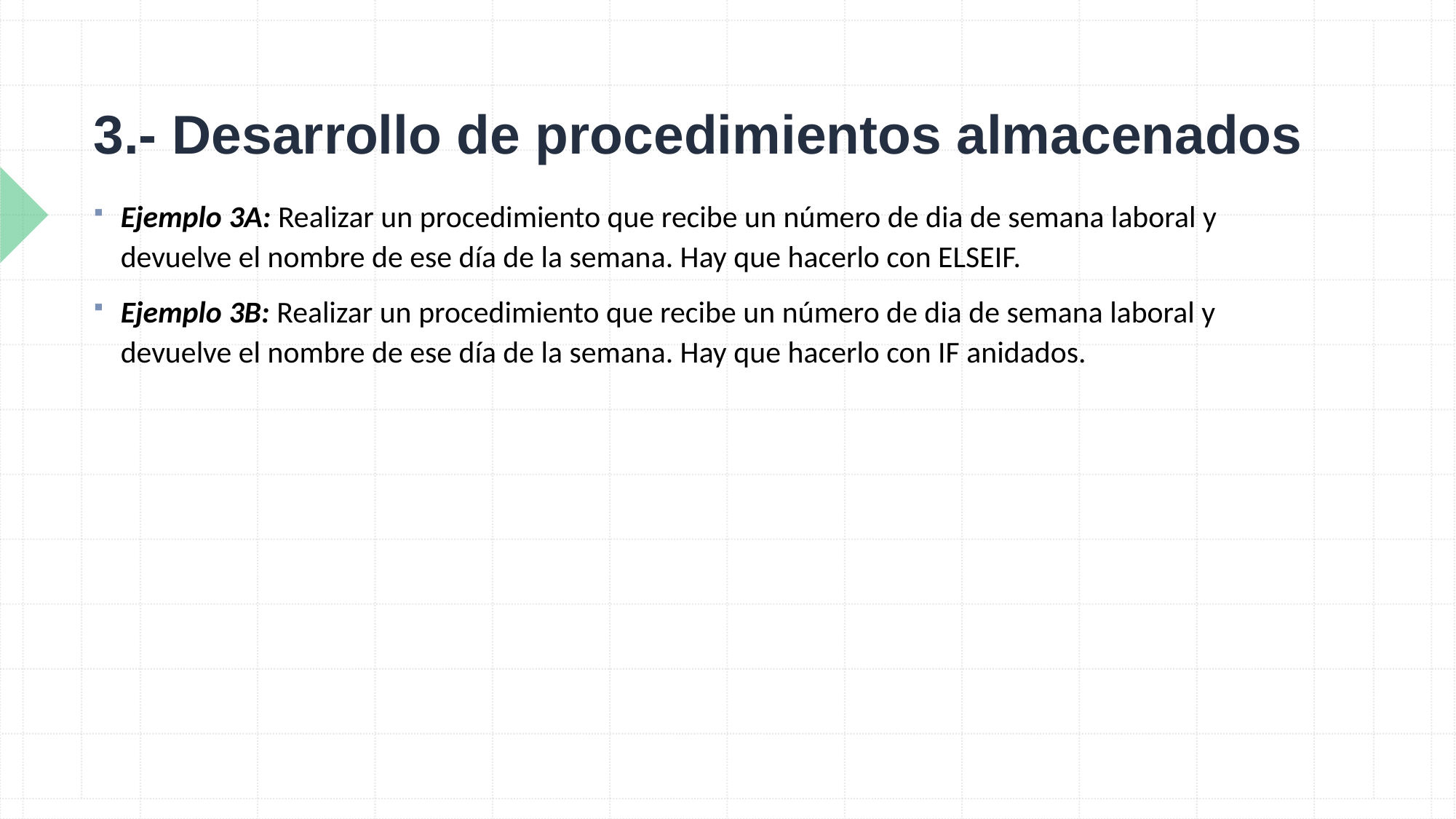

# 3.- Desarrollo de procedimientos almacenados
Ejemplo 3A: Realizar un procedimiento que recibe un número de dia de semana laboral y devuelve el nombre de ese día de la semana. Hay que hacerlo con ELSEIF.
Ejemplo 3B: Realizar un procedimiento que recibe un número de dia de semana laboral y devuelve el nombre de ese día de la semana. Hay que hacerlo con IF anidados.